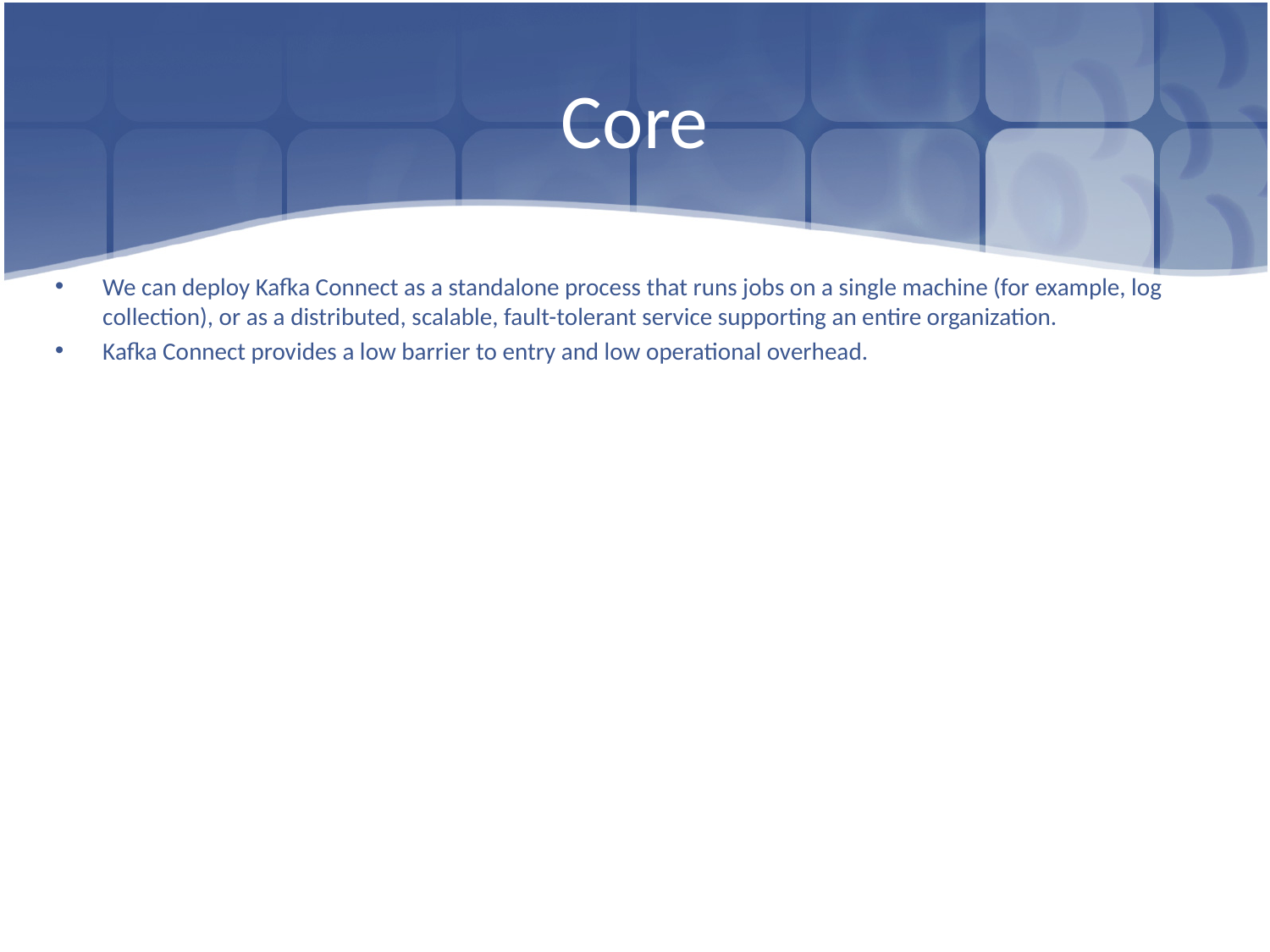

# Core
We can deploy Kafka Connect as a standalone process that runs jobs on a single machine (for example, log collection), or as a distributed, scalable, fault-tolerant service supporting an entire organization.
Kafka Connect provides a low barrier to entry and low operational overhead.